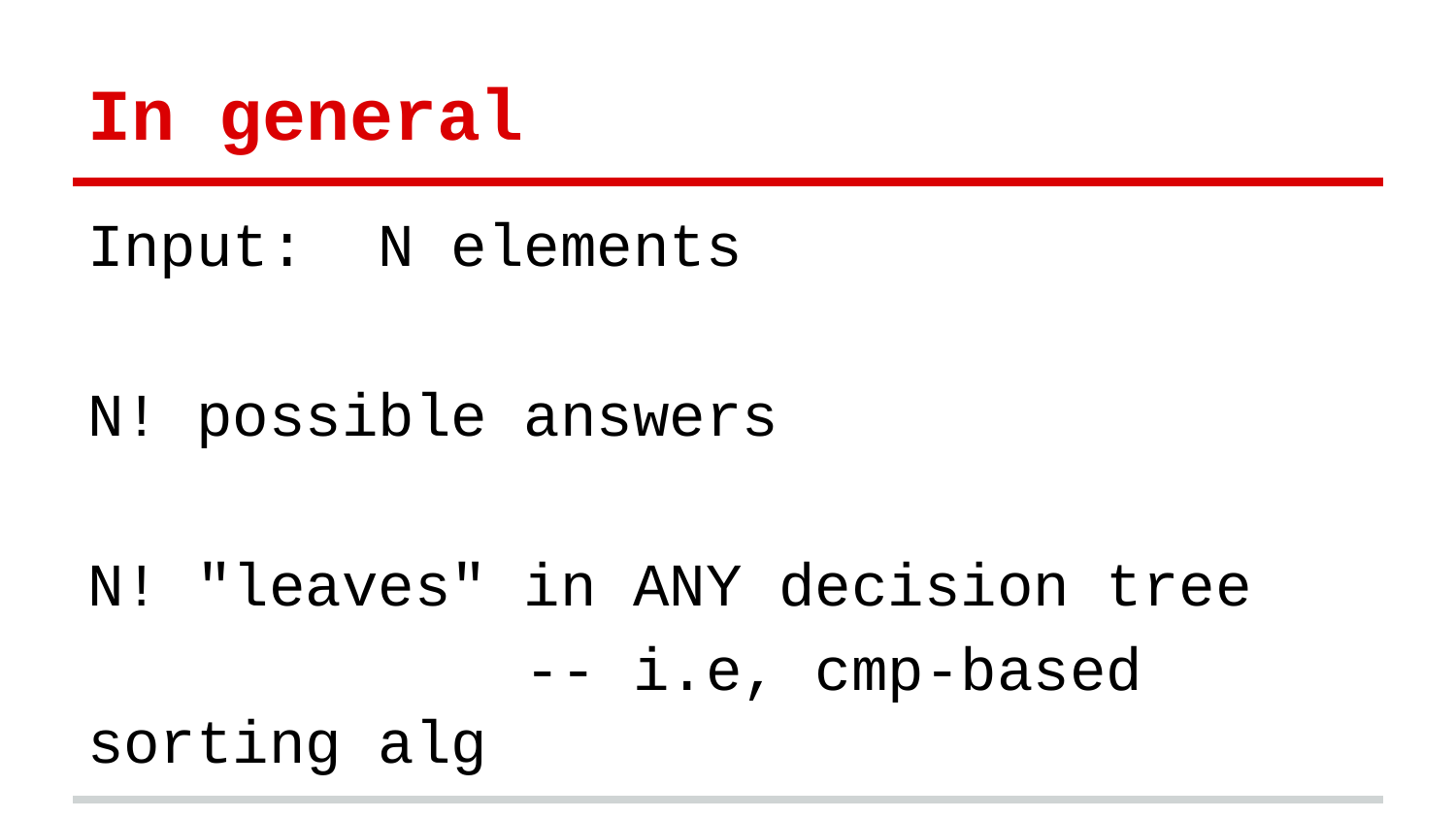

# In general
Input:  N elements

N! possible answers

N! "leaves" in ANY decision tree
			-- i.e, cmp-based sorting alg